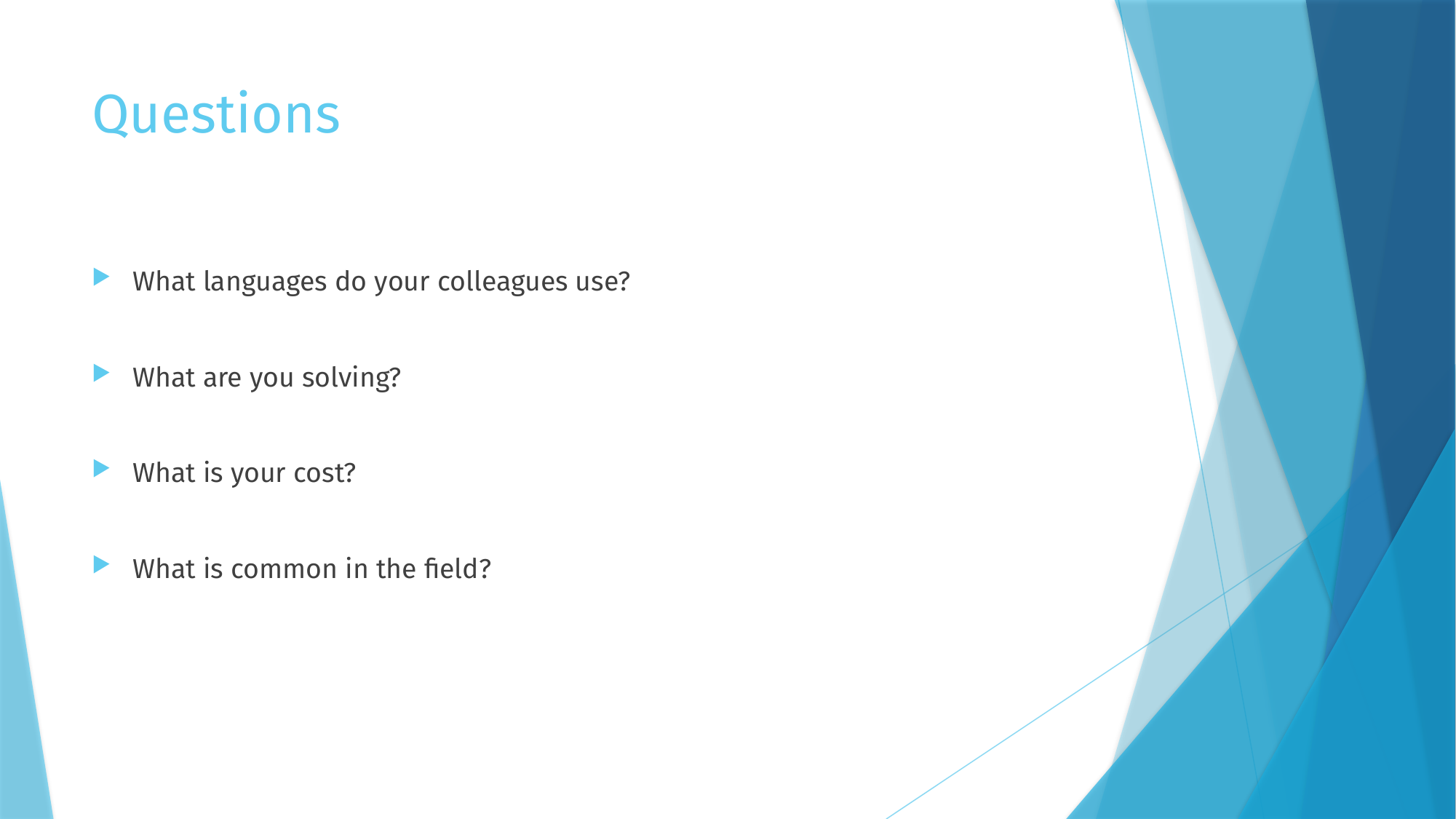

# Questions
What languages do your colleagues use?

What are you solving?

What is your cost?

What is common in the field?